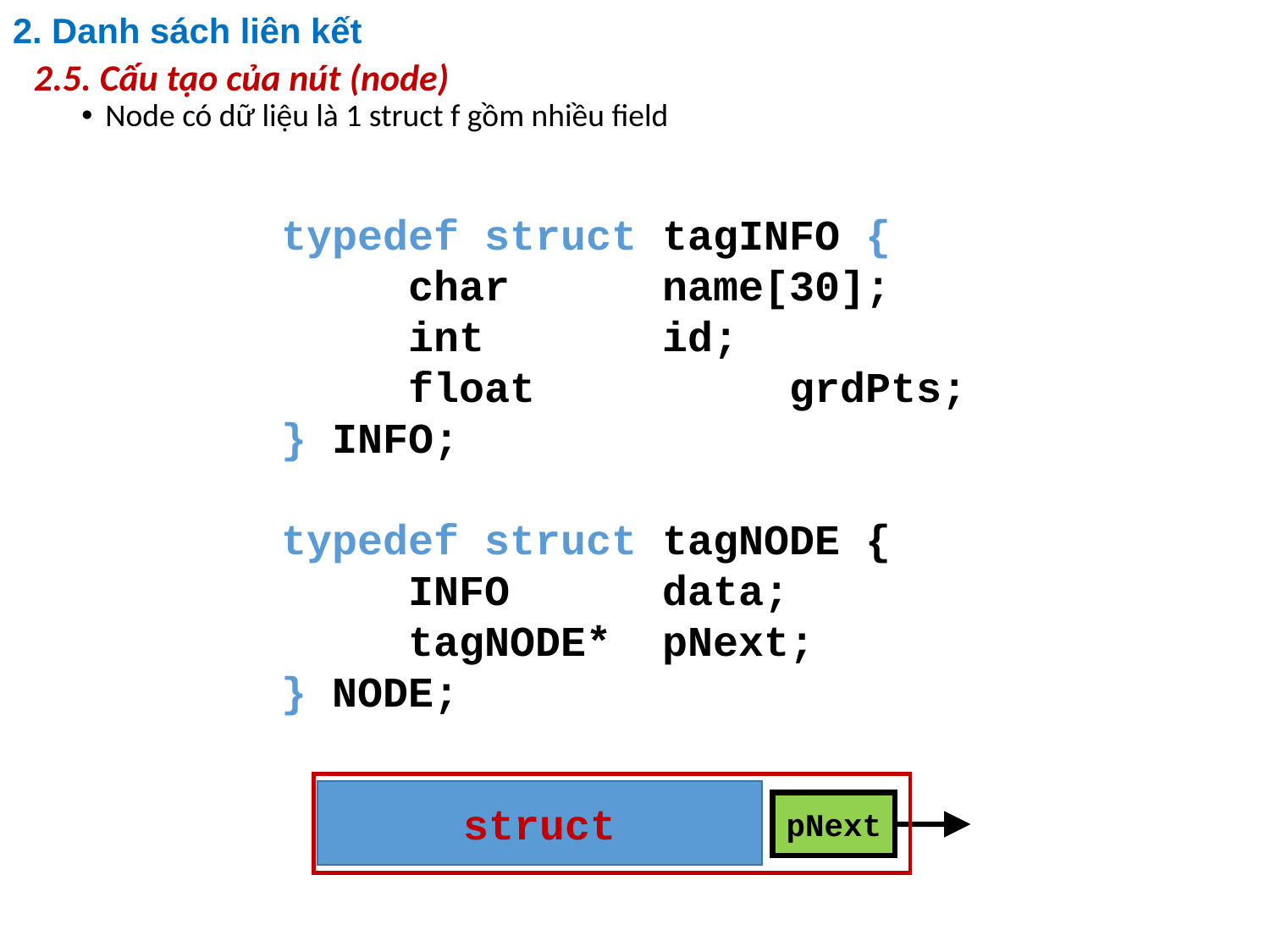

# 2. Danh sách liên kết
2.5. Cấu tạo của nút (node)
Node có dữ liệu là 1 struct f gồm nhiều field

typedef struct tagINFO {
	char		name[30];
	int		id;
	float		grdPts;
} INFO;

typedef struct tagNODE {
	INFO		data;
	tagNODE*	pNext;
} NODE;

struct
pNext
name
id
grdPts